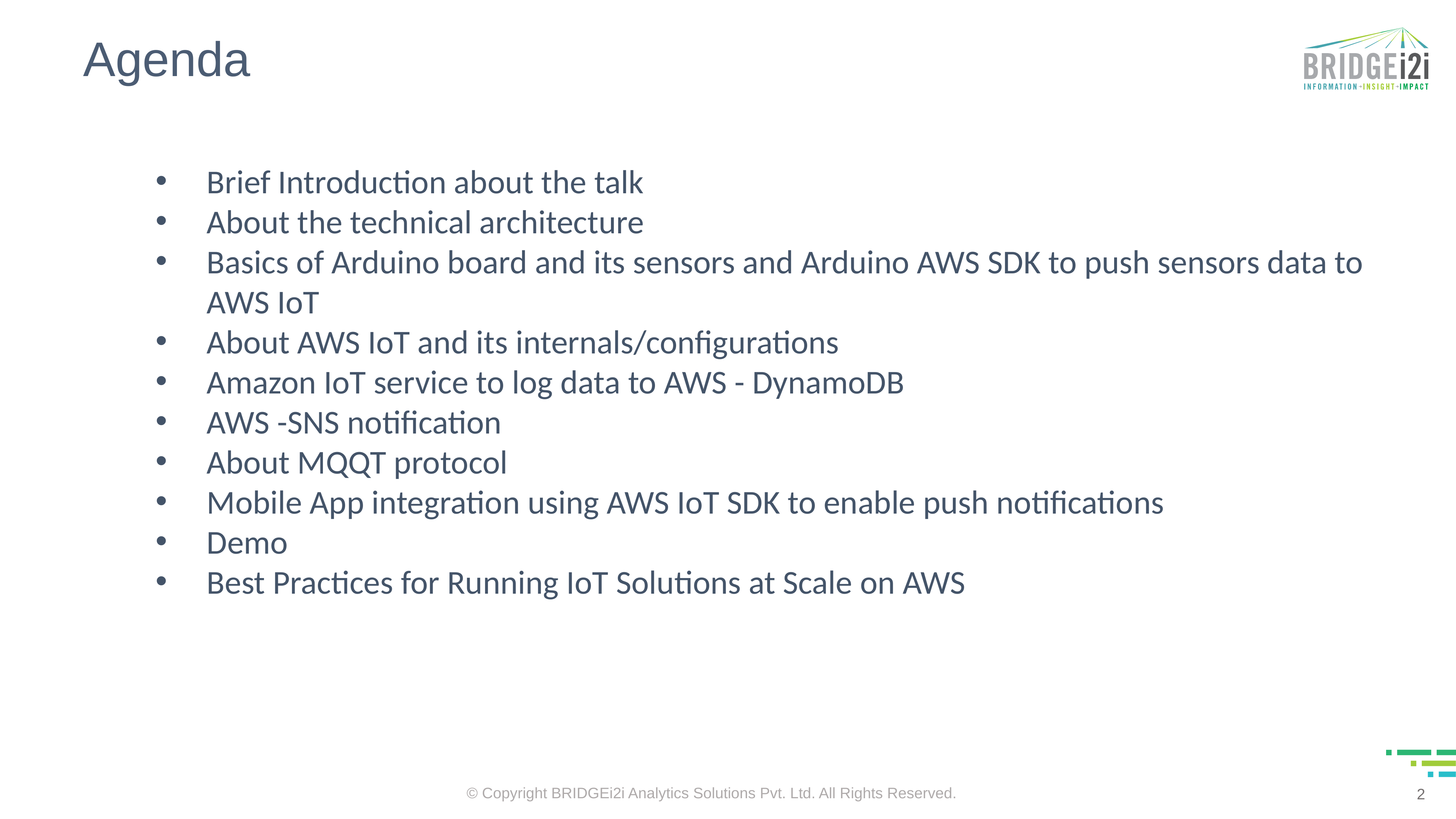

# Agenda
Brief Introduction about the talk
About the technical architecture
Basics of Arduino board and its sensors and Arduino AWS SDK to push sensors data to AWS IoT
About AWS IoT and its internals/configurations
Amazon IoT service to log data to AWS - DynamoDB
AWS -SNS notification
About MQQT protocol
Mobile App integration using AWS IoT SDK to enable push notifications
Demo
Best Practices for Running IoT Solutions at Scale on AWS